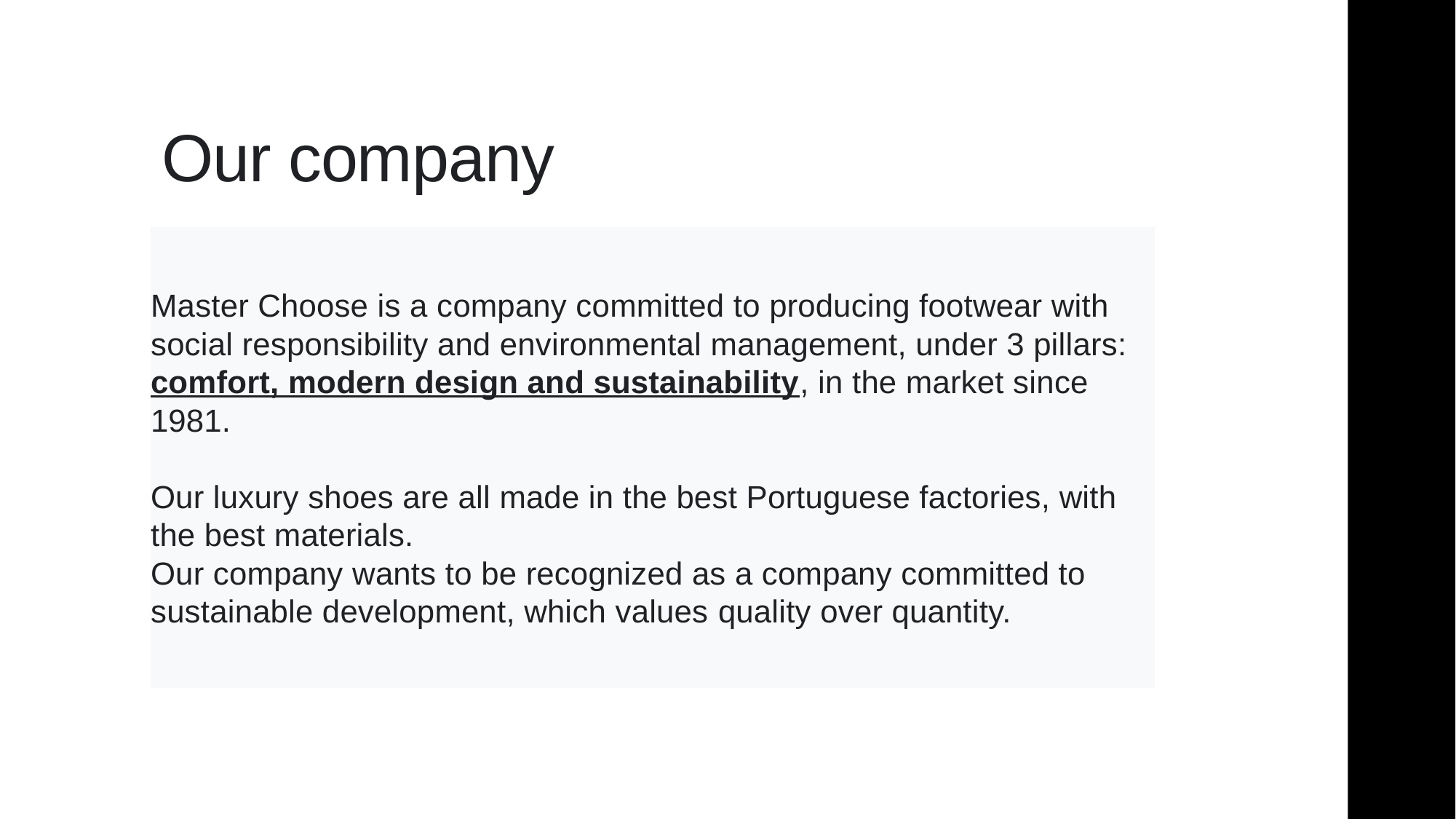

# Our company
Master Choose is a company committed to producing footwear with social responsibility and environmental management, under 3 pillars: comfort, modern design and sustainability, in the market since 1981.

Our luxury shoes are all made in the best Portuguese factories, with the best materials.
Our company wants to be recognized as a company committed to sustainable development, which values ​​quality over quantity.